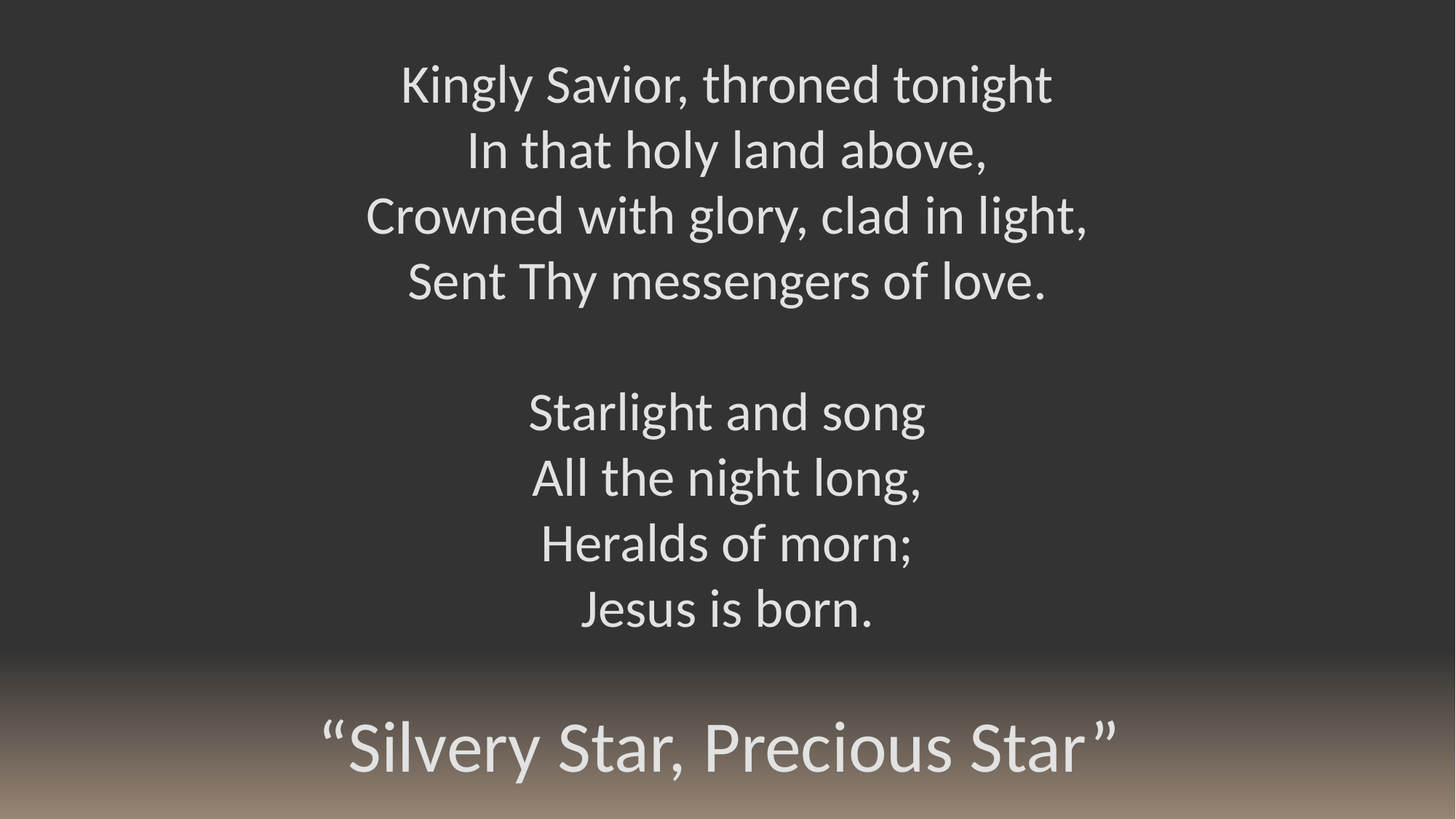

Kingly Savior, throned tonight
In that holy land above,
Crowned with glory, clad in light,
Sent Thy messengers of love.

Starlight and song
All the night long,
Heralds of morn;
Jesus is born.

“Silvery Star, Precious Star”